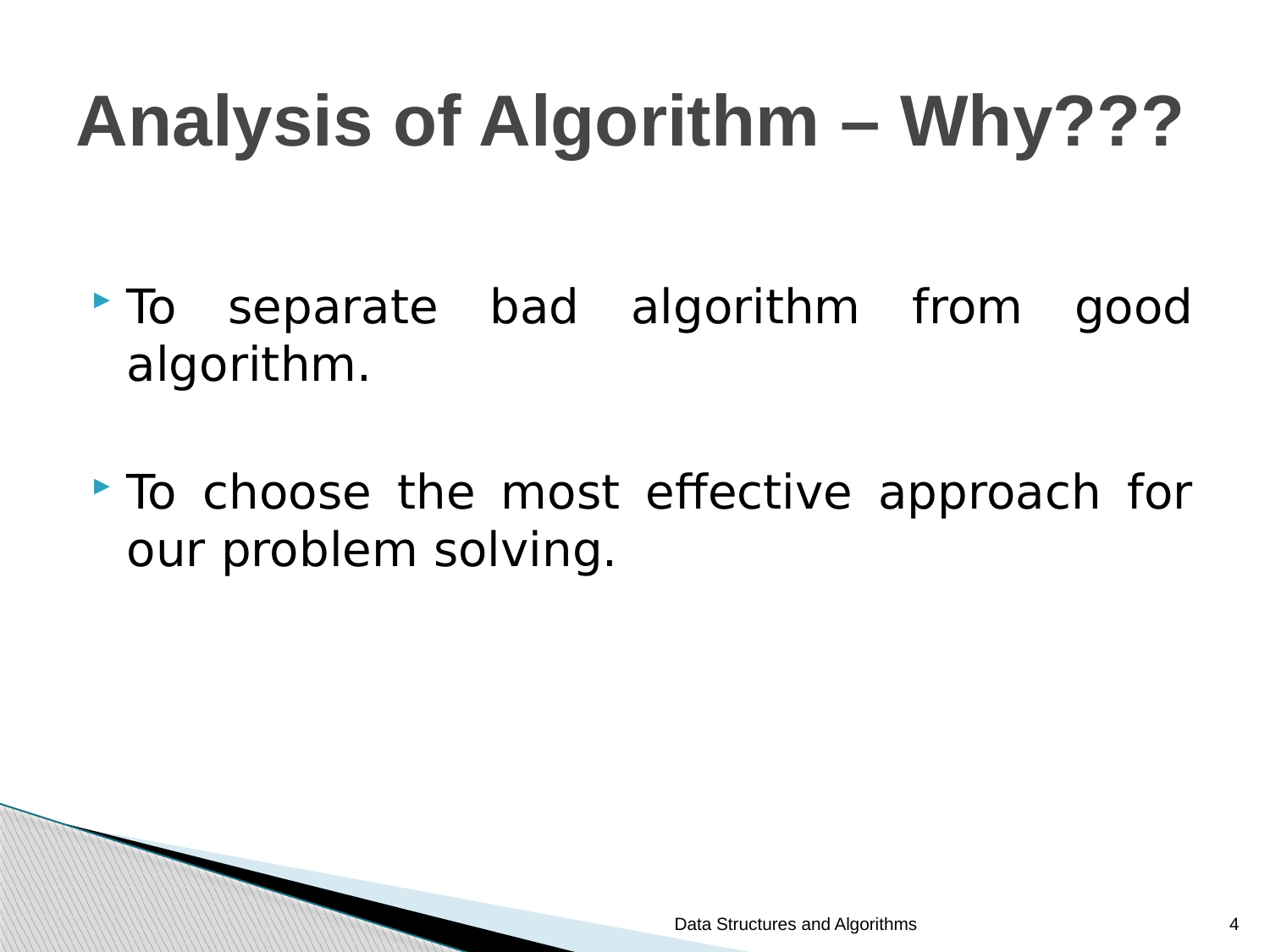

# Analysis of Algorithm – Why???

To separate bad algorithm from good algorithm.

To choose the most effective approach for our problem solving.
Data Structures and Algorithms
4